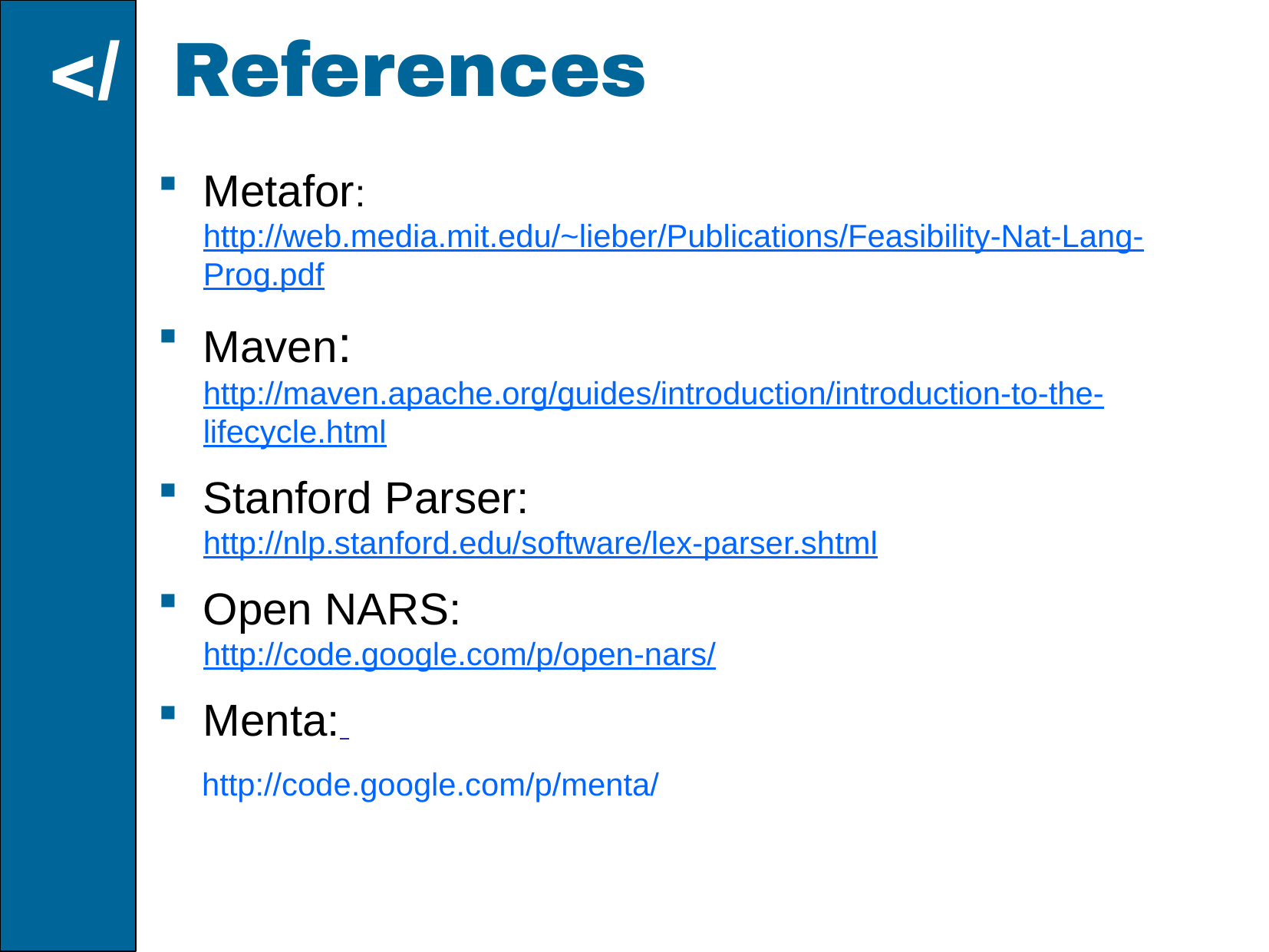

References
</
Metafor:
http://web.media.mit.edu/~lieber/Publications/Feasibility-Nat-Lang-Prog.pdf
Maven:
http://maven.apache.org/guides/introduction/introduction-to-the-lifecycle.html
Stanford Parser:
http://nlp.stanford.edu/software/lex-parser.shtml
Open NARS:
http://code.google.com/p/open-nars/
Menta:
     http://code.google.com/p/menta/